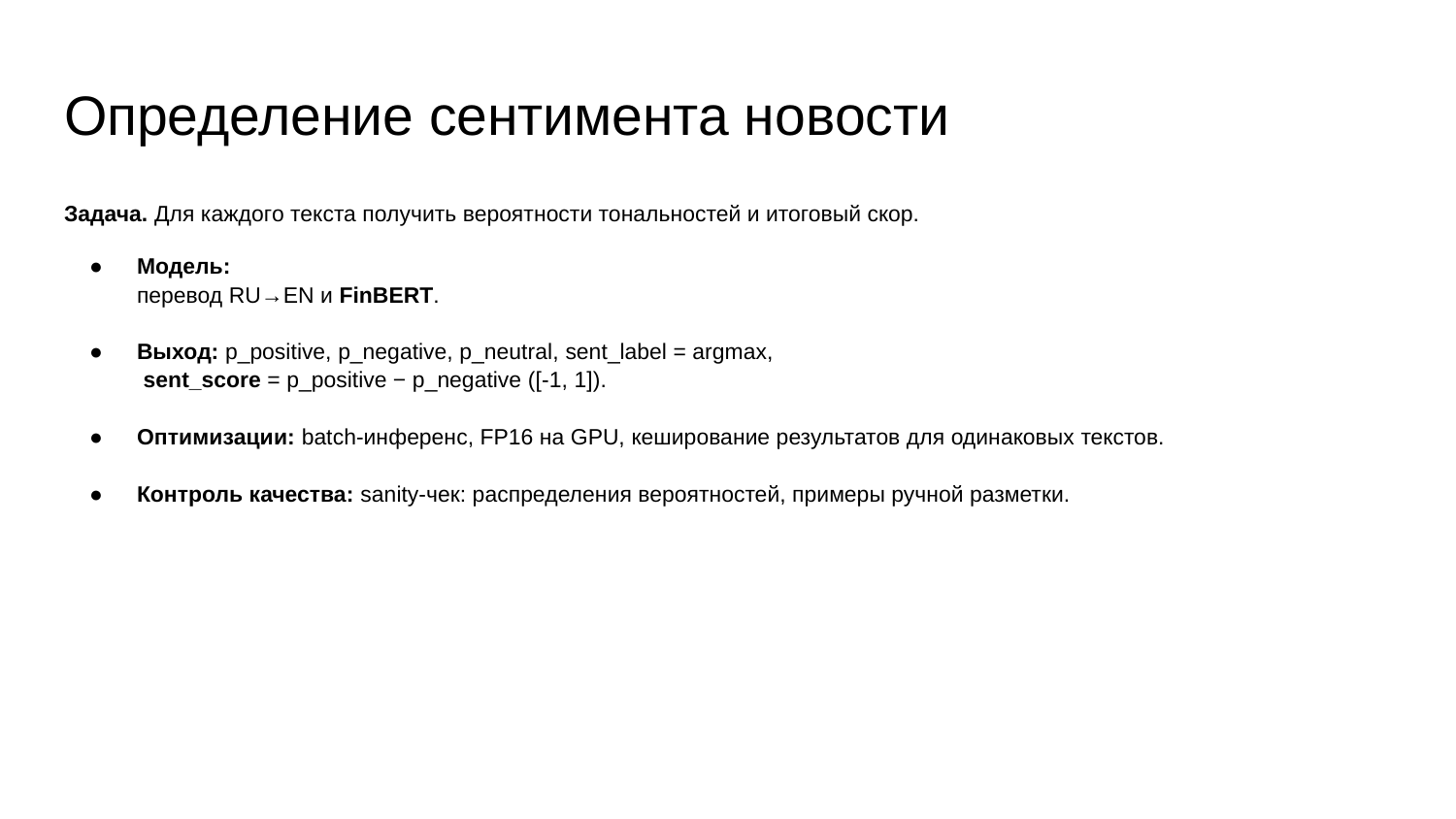

# Определение сентимента новости
Задача. Для каждого текста получить вероятности тональностей и итоговый скор.
Модель:
перевод RU→EN и FinBERT.
Выход: p_positive, p_negative, p_neutral, sent_label = argmax,
 sent_score = p_positive − p_negative ([-1, 1]).
Оптимизации: batch-инференс, FP16 на GPU, кеширование результатов для одинаковых текстов.
Контроль качества: sanity-чек: распределения вероятностей, примеры ручной разметки.